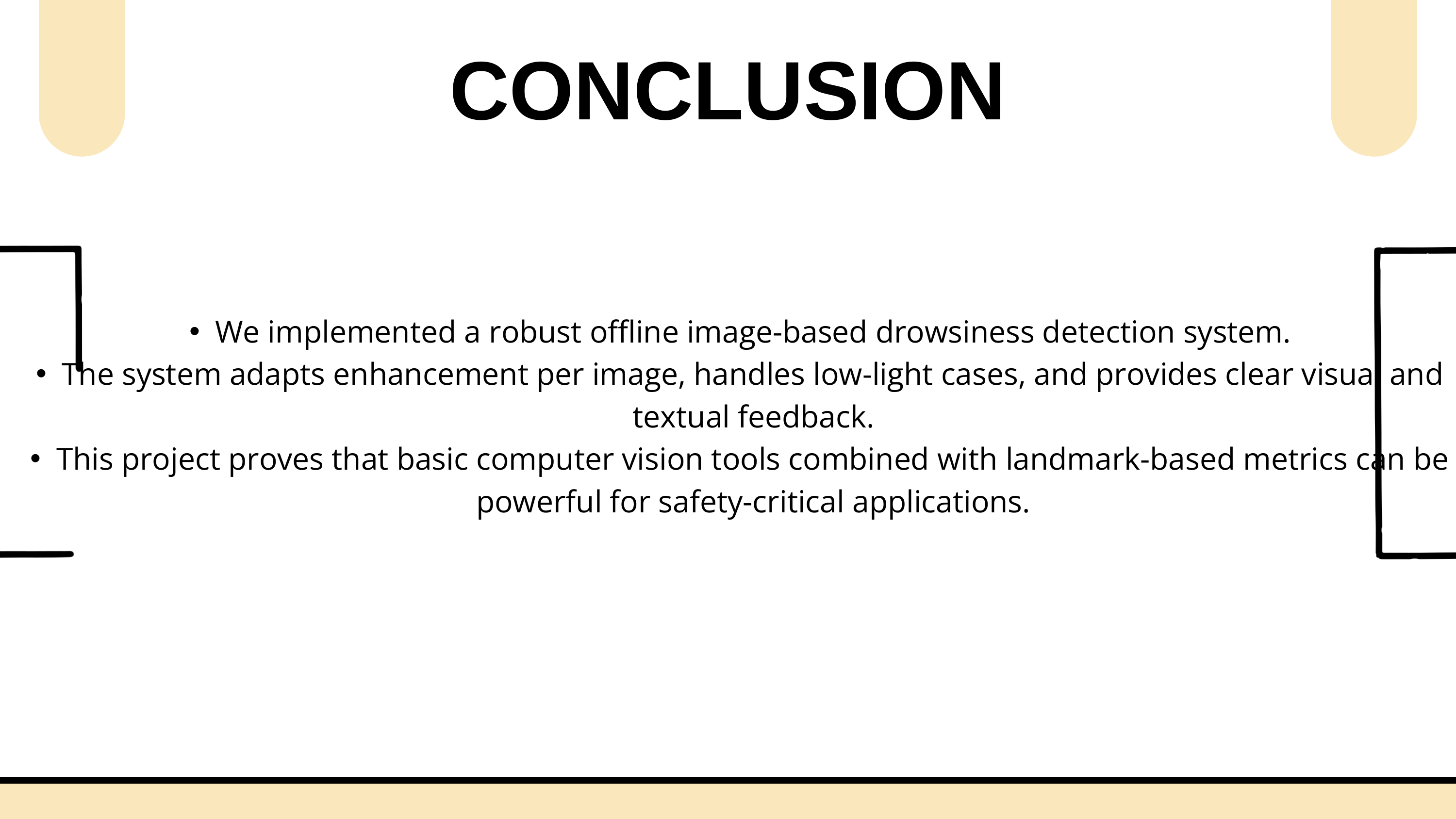

CONCLUSION

We implemented a robust offline image-based drowsiness detection system.
The system adapts enhancement per image, handles low-light cases, and provides clear visual and textual feedback.
This project proves that basic computer vision tools combined with landmark-based metrics can be powerful for safety-critical applications.